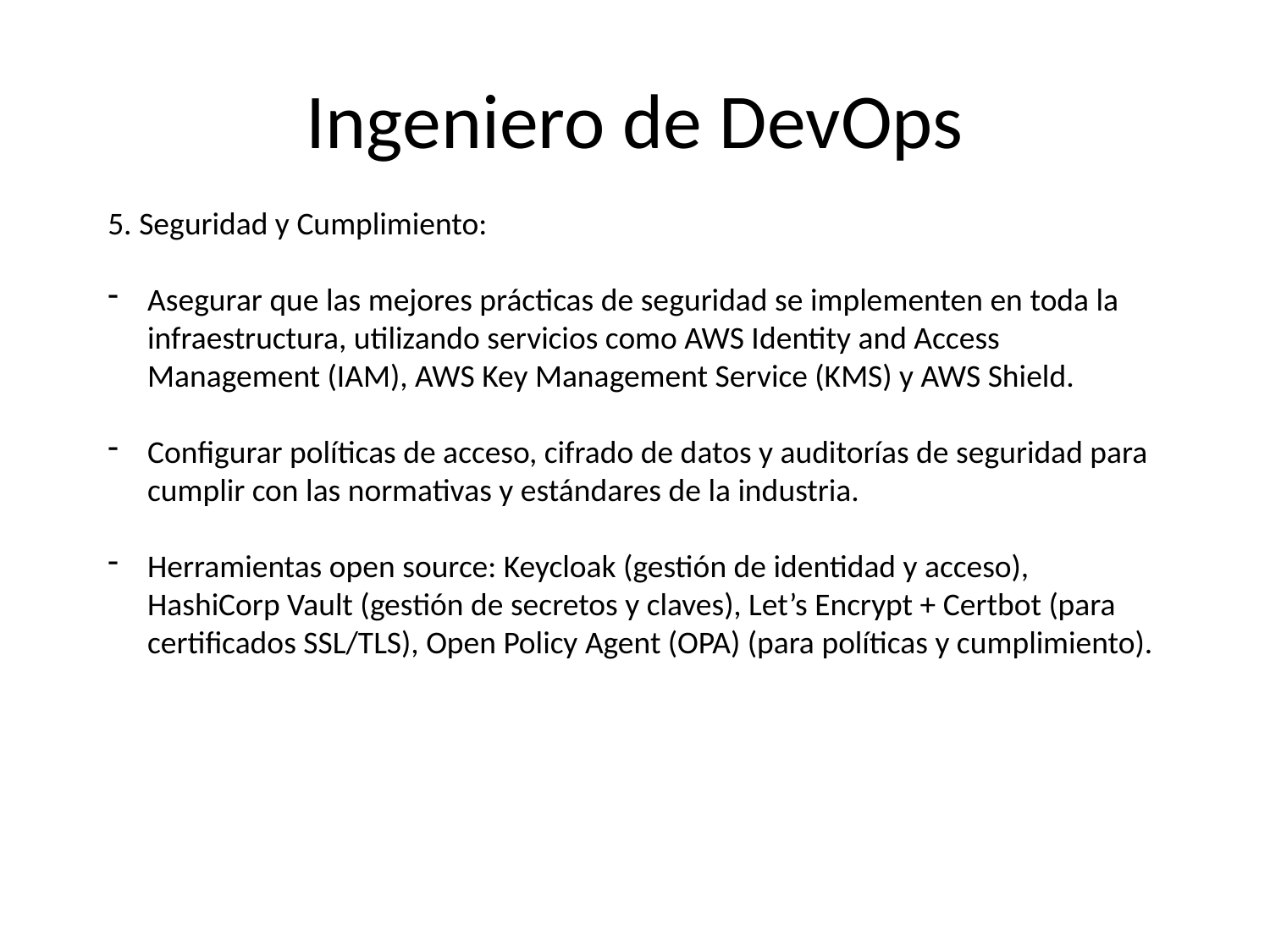

# Ingeniero de DevOps
5. Seguridad y Cumplimiento:

Asegurar que las mejores prácticas de seguridad se implementen en toda la infraestructura, utilizando servicios como AWS Identity and Access Management (IAM), AWS Key Management Service (KMS) y AWS Shield.

Configurar políticas de acceso, cifrado de datos y auditorías de seguridad para cumplir con las normativas y estándares de la industria.

Herramientas open source: Keycloak (gestión de identidad y acceso), HashiCorp Vault (gestión de secretos y claves), Let’s Encrypt + Certbot (para certificados SSL/TLS), Open Policy Agent (OPA) (para políticas y cumplimiento).